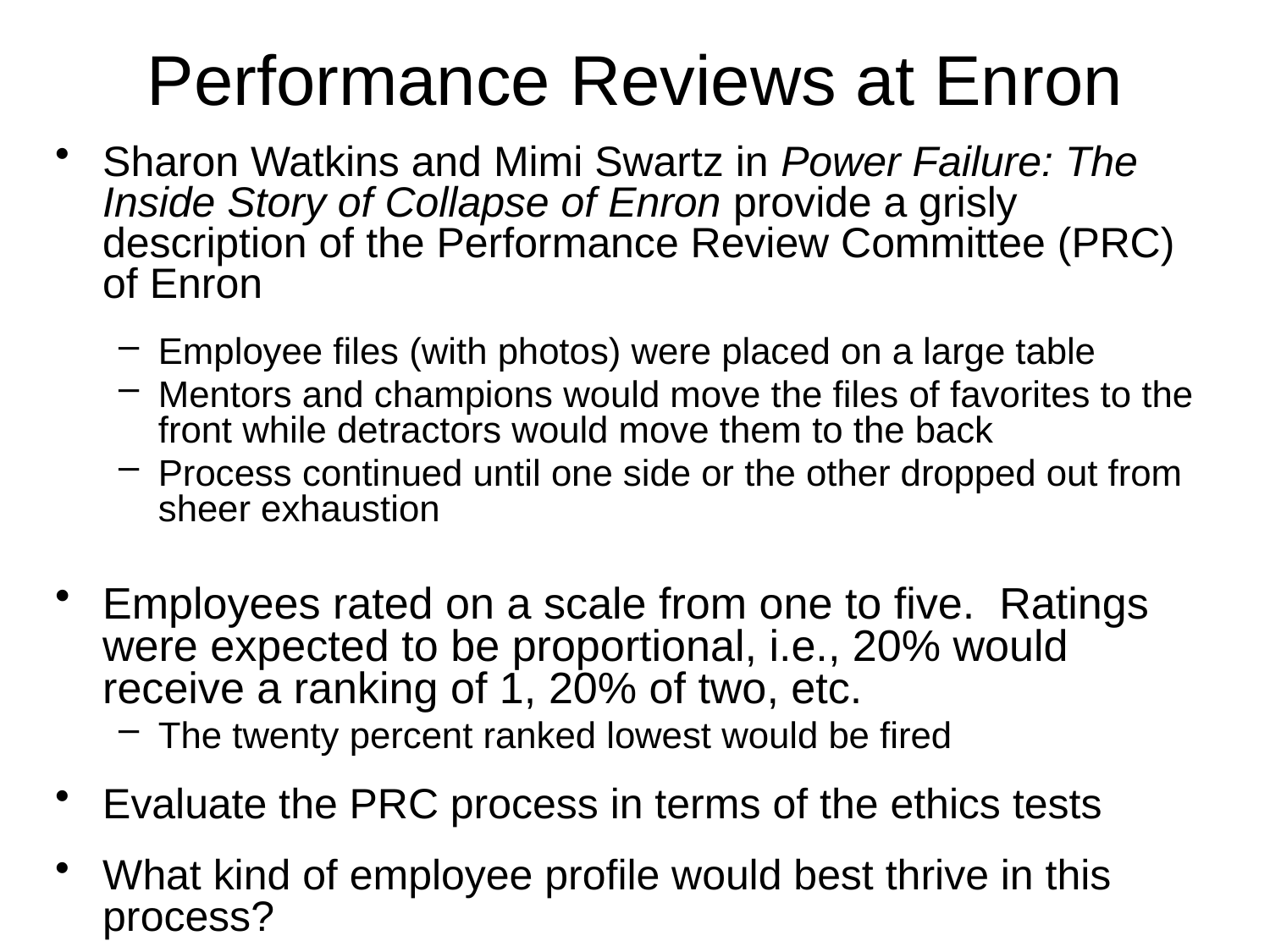

# Performance Reviews at Enron
Sharon Watkins and Mimi Swartz in Power Failure: The Inside Story of Collapse of Enron provide a grisly description of the Performance Review Committee (PRC) of Enron

Employee files (with photos) were placed on a large table
Mentors and champions would move the files of favorites to the front while detractors would move them to the back
Process continued until one side or the other dropped out from sheer exhaustion

Employees rated on a scale from one to five.  Ratings were expected to be proportional, i.e., 20% would receive a ranking of 1, 20% of two, etc.
The twenty percent ranked lowest would be fired

Evaluate the PRC process in terms of the ethics tests

What kind of employee profile would best thrive in this process?